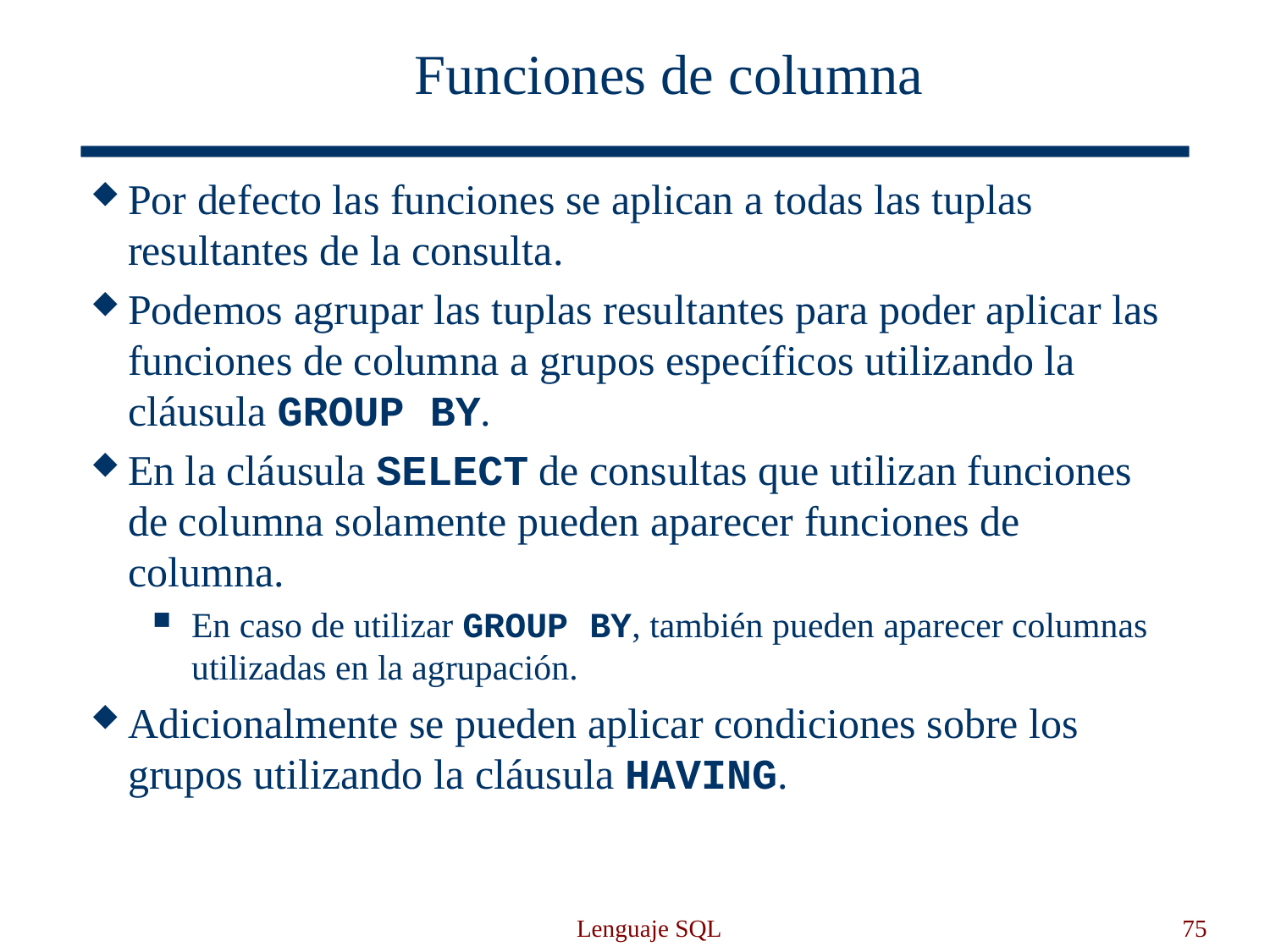

# Funciones de columna
Por defecto las funciones se aplican a todas las tuplas resultantes de la consulta.
Podemos agrupar las tuplas resultantes para poder aplicar las funciones de columna a grupos específicos utilizando la cláusula GROUP BY.
En la cláusula SELECT de consultas que utilizan funciones de columna solamente pueden aparecer funciones de columna.
En caso de utilizar GROUP BY, también pueden aparecer columnas utilizadas en la agrupación.
Adicionalmente se pueden aplicar condiciones sobre los grupos utilizando la cláusula HAVING.
Lenguaje SQL
75